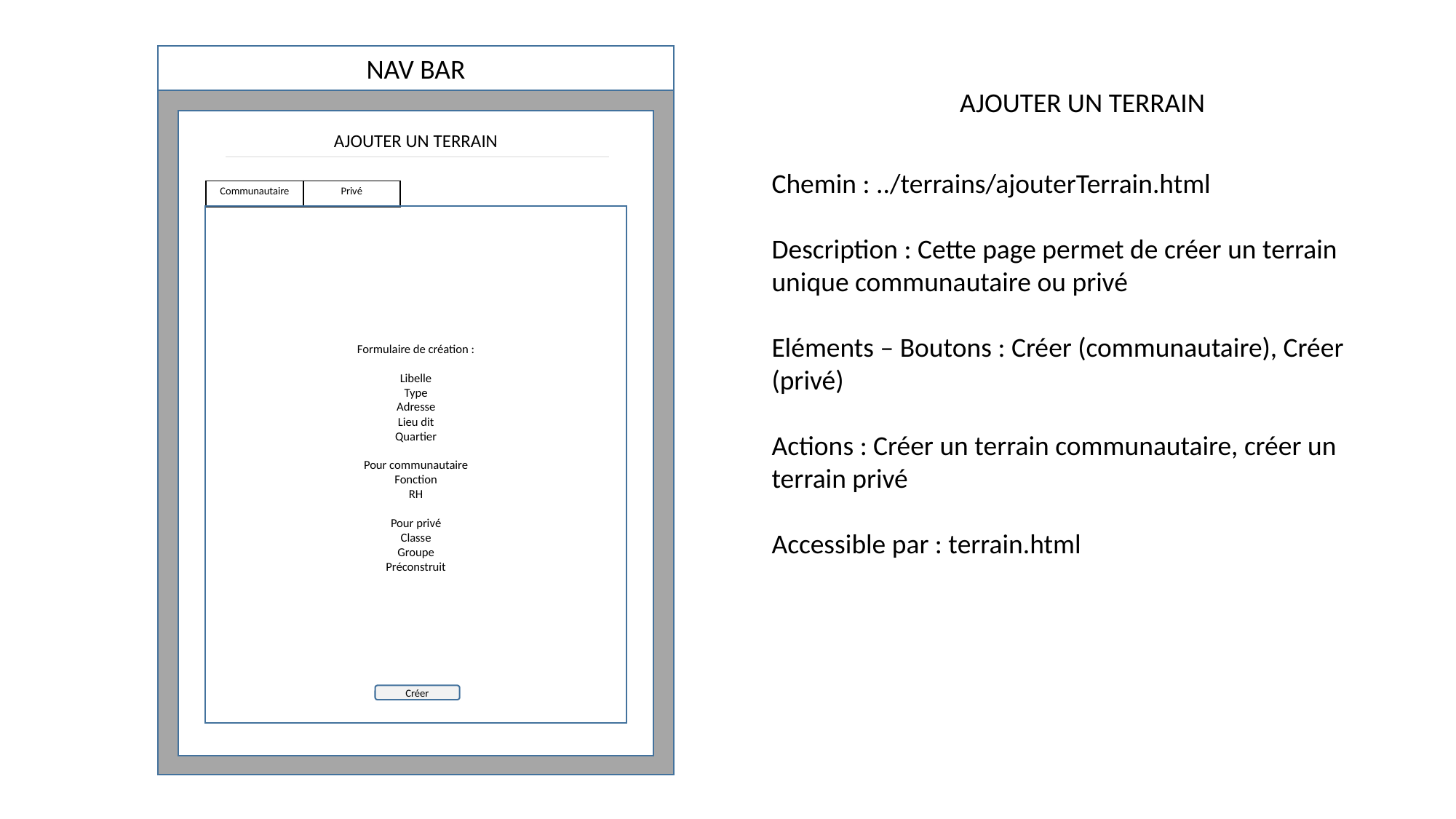

NAV BAR
AJOUTER UN TERRAIN

AJOUTER UN TERRAIN
Chemin : ../terrains/ajouterTerrain.html

Description : Cette page permet de créer un terrain unique communautaire ou privé

Eléments – Boutons : Créer (communautaire), Créer (privé)

Actions : Créer un terrain communautaire, créer un terrain privé

Accessible par : terrain.html
| Communautaire | Privé |
| --- | --- |
Formulaire de création :

Libelle
Type
Adresse
Lieu dit
Quartier

Pour communautaire
Fonction
RH

Pour privé
Classe
Groupe
Préconstruit

Créer